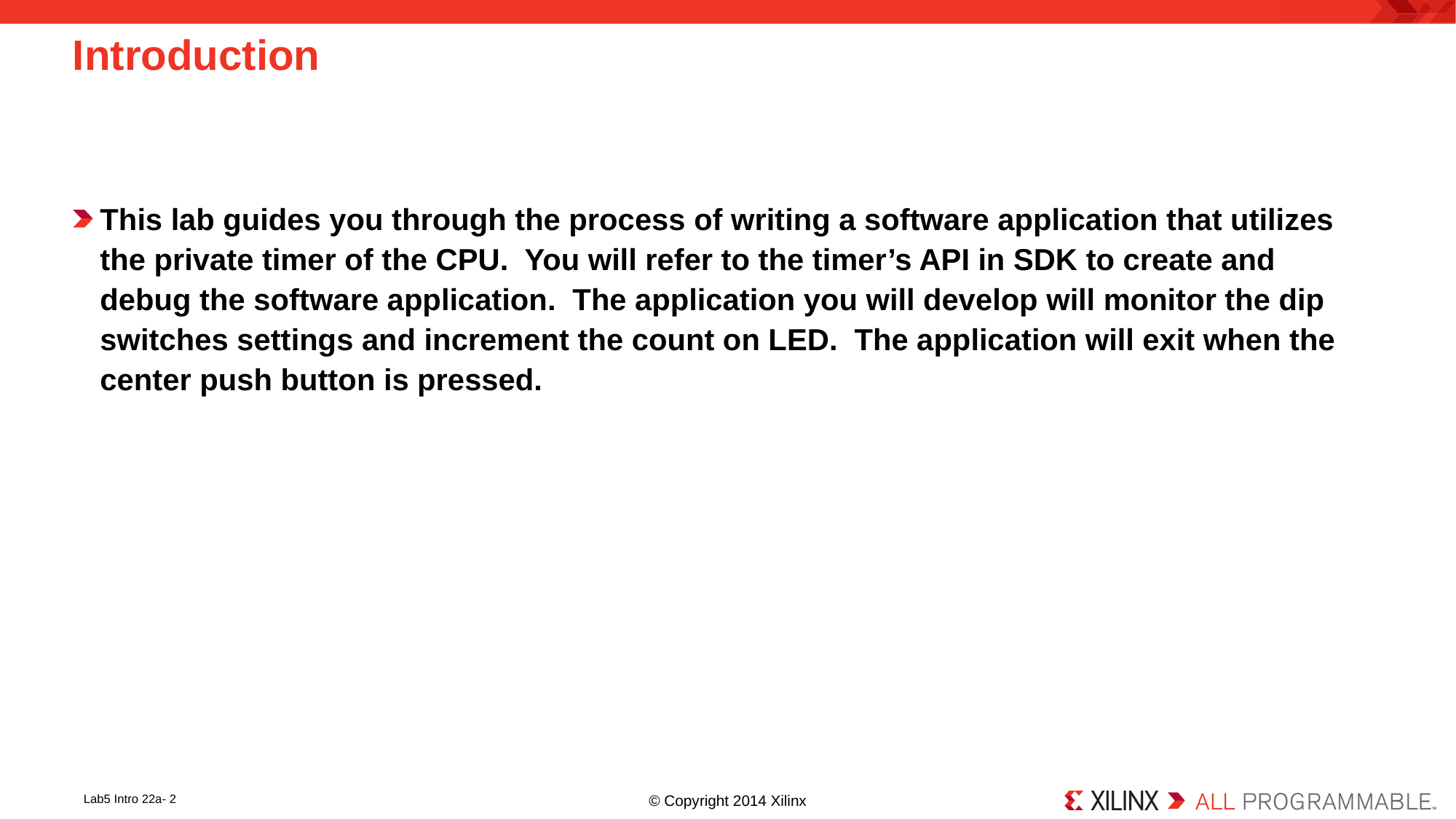

# Introduction
This lab guides you through the process of writing a software application that utilizes the private timer of the CPU.  You will refer to the timer’s API in SDK to create and debug the software application.  The application you will develop will monitor the dip switches settings and increment the count on LED.  The application will exit when the center push button is pressed.
Lab5 Intro 22a- 2
© Copyright 2014 Xilinx